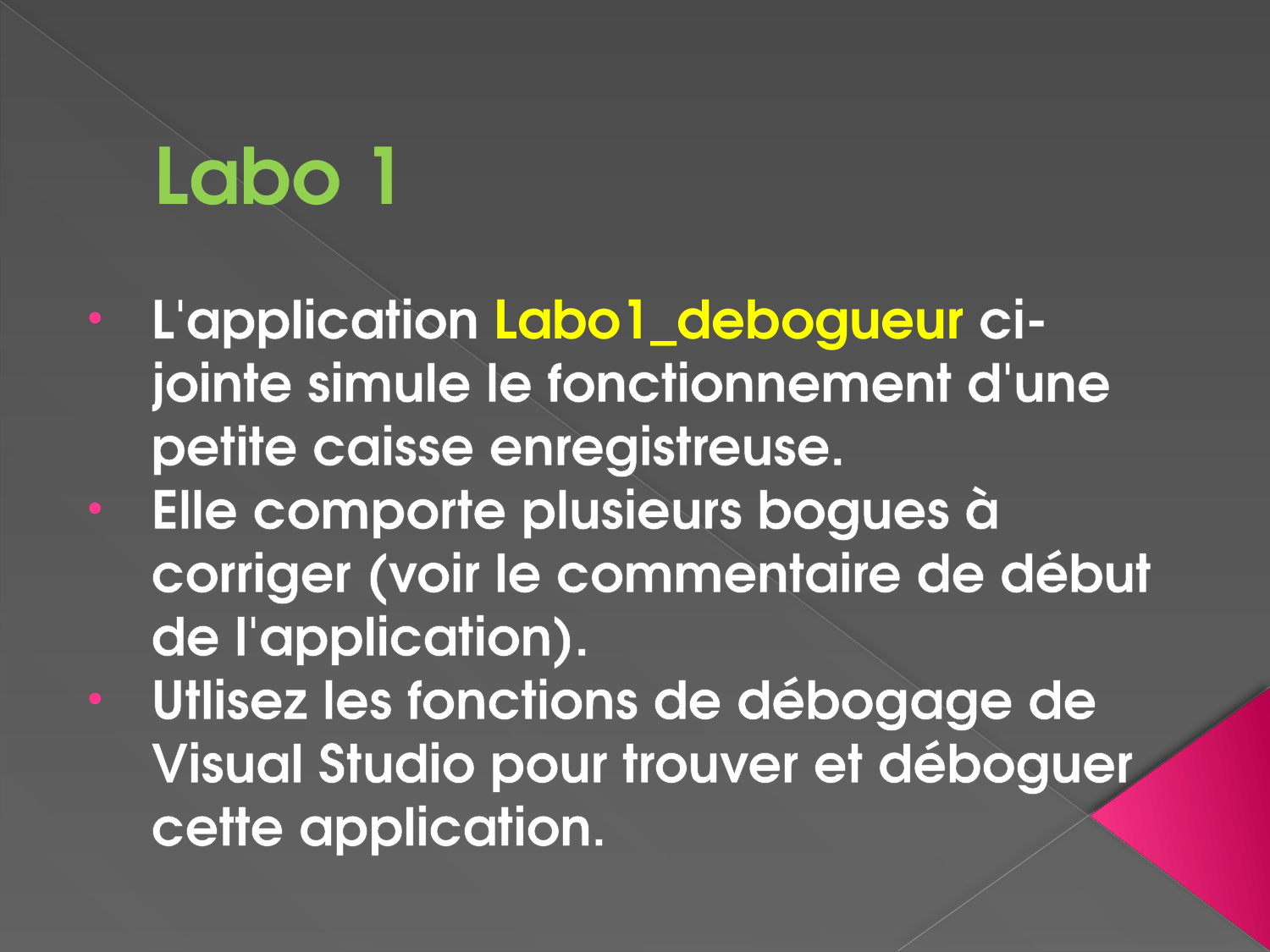

# Labo 1

L'application Labo1_debogueur ci-jointe simule le fonctionnement d'une petite caisse enregistreuse.
Elle comporte plusieurs bogues à corriger (voir le commentaire de début de l'application).
Utlisez les fonctions de débogage de Visual Studio pour trouver et déboguer cette application.